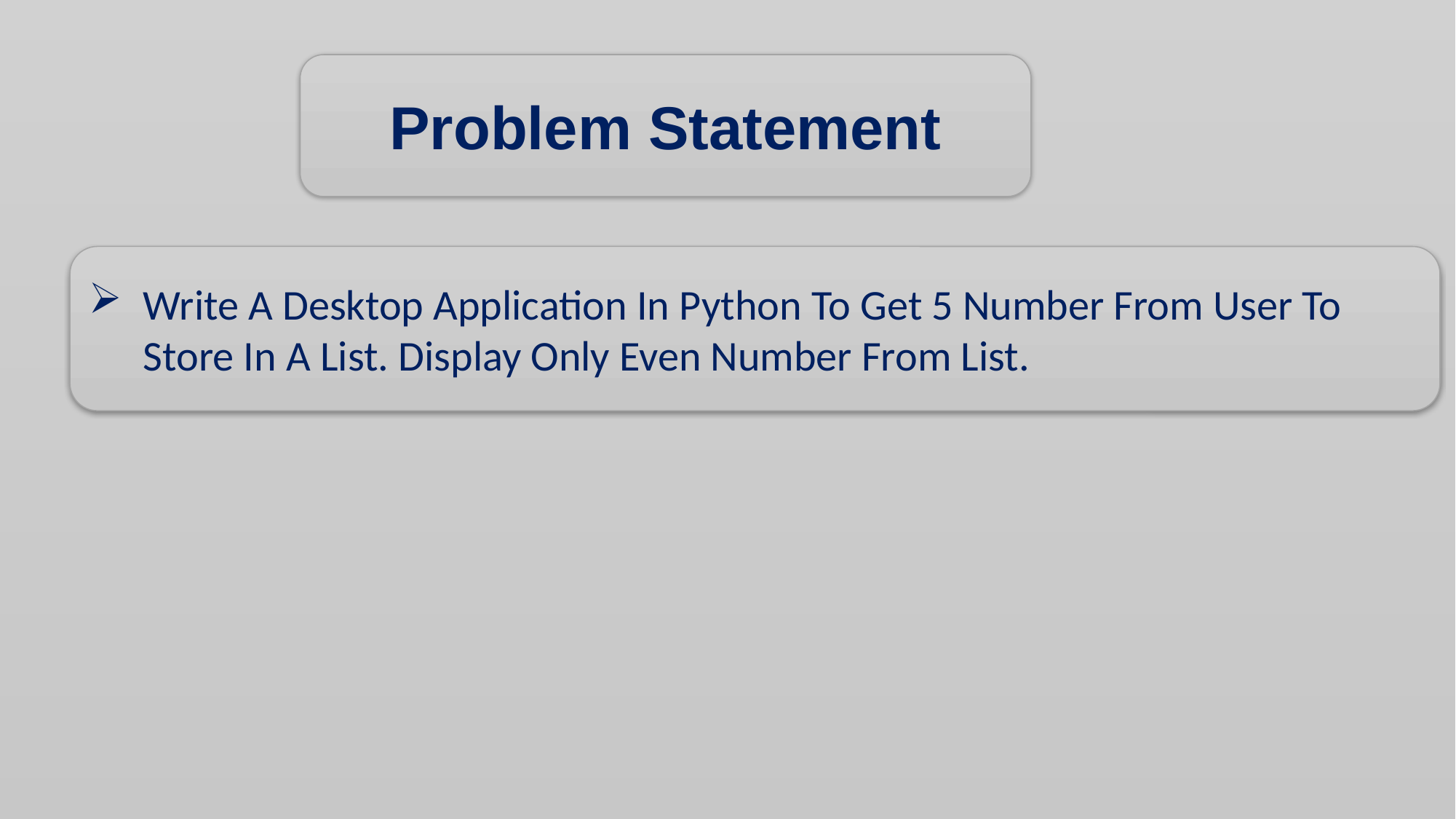

Problem Statement
Write A Desktop Application In Python To Get 5 Number From User To Store In A List. Display Only Even Number From List.